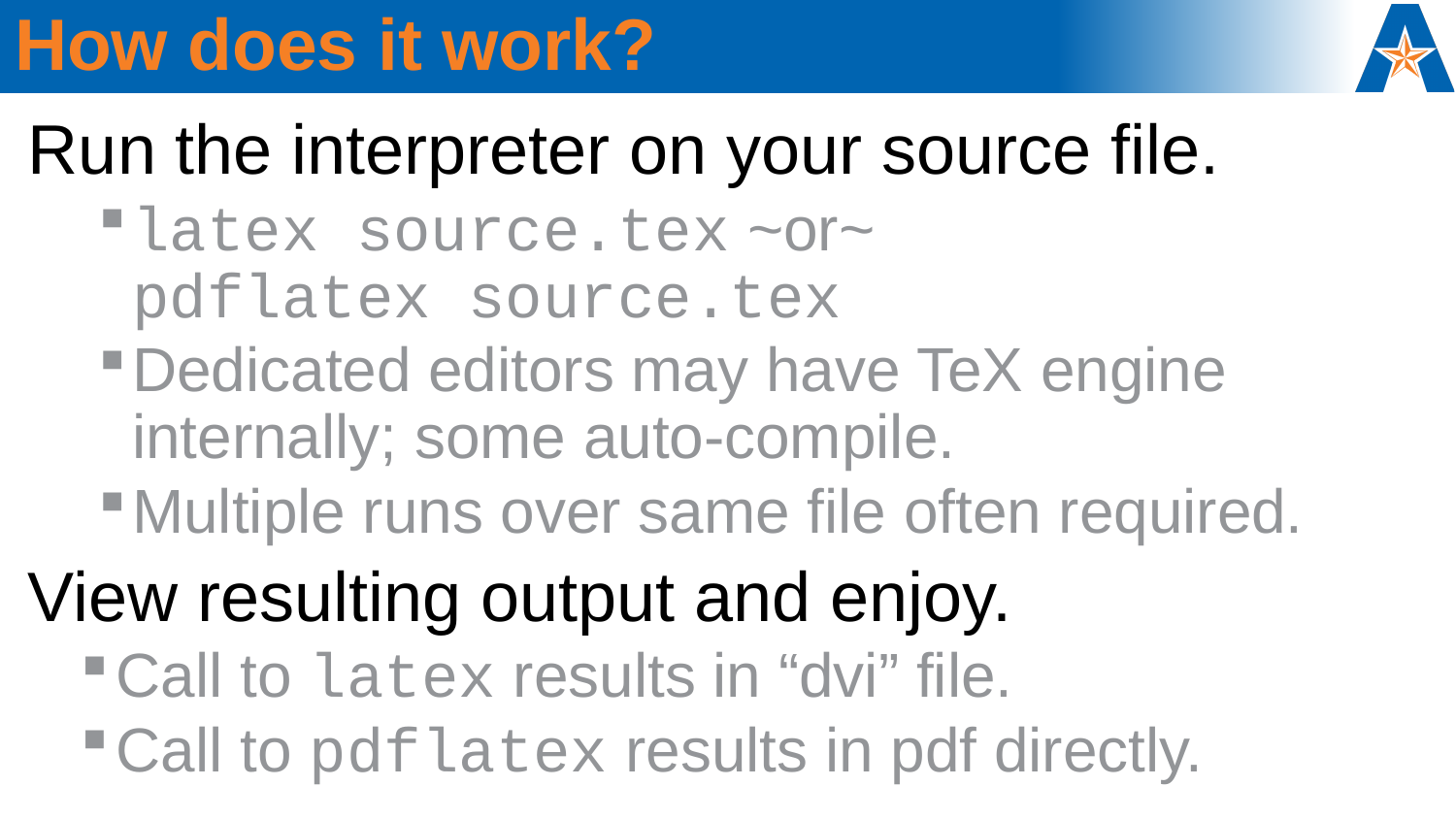

# How does it work?
Run the interpreter on your source file.
latex source.tex ~or~
pdflatex source.tex
Dedicated editors may have TeX engine internally; some auto-compile.
Multiple runs over same file often required.
View resulting output and enjoy.
Call to latex results in “dvi” file.
Call to pdflatex results in pdf directly.